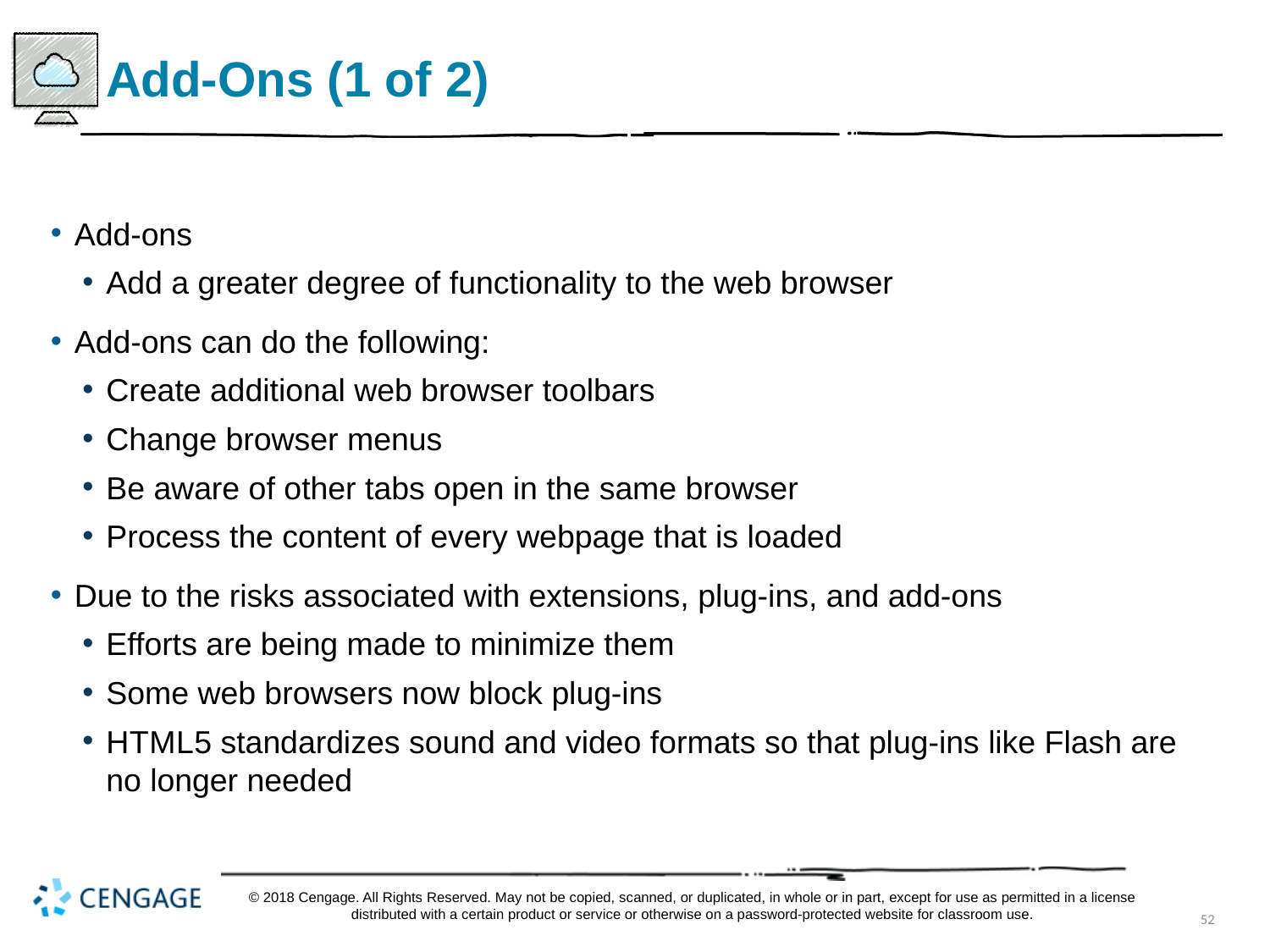

# Add-Ons (1 of 2)
Add-ons
Add a greater degree of functionality to the web browser
Add-ons can do the following:
Create additional web browser toolbars
Change browser menus
Be aware of other tabs open in the same browser
Process the content of every webpage that is loaded
Due to the risks associated with extensions, plug-ins, and add-ons
Efforts are being made to minimize them
Some web browsers now block plug-ins
H T M L 5 standardizes sound and video formats so that plug-ins like Flash are no longer needed
© 2018 Cengage. All Rights Reserved. May not be copied, scanned, or duplicated, in whole or in part, except for use as permitted in a license distributed with a certain product or service or otherwise on a password-protected website for classroom use.